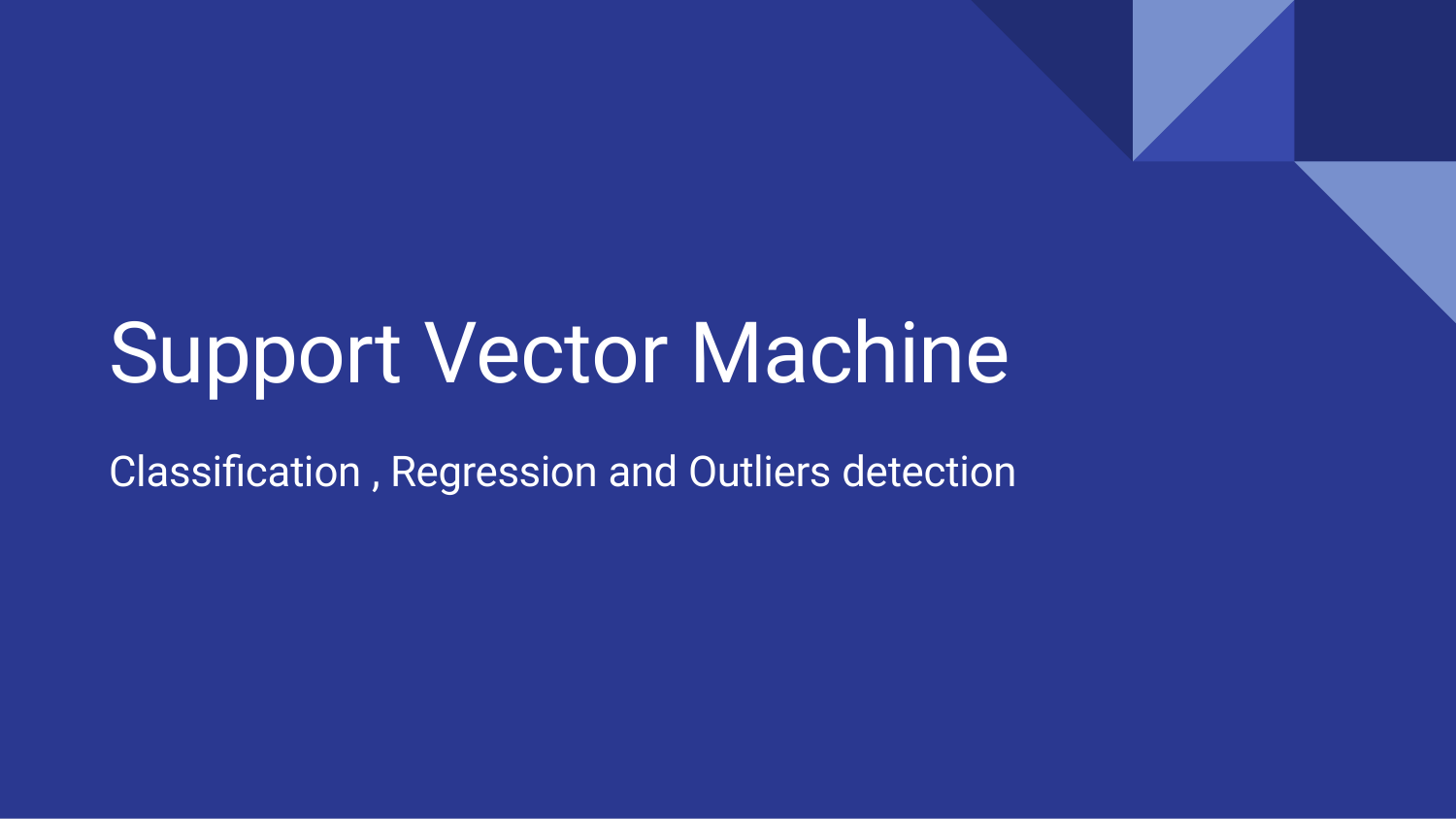

# Support Vector Machine
Classification , Regression and Outliers detection